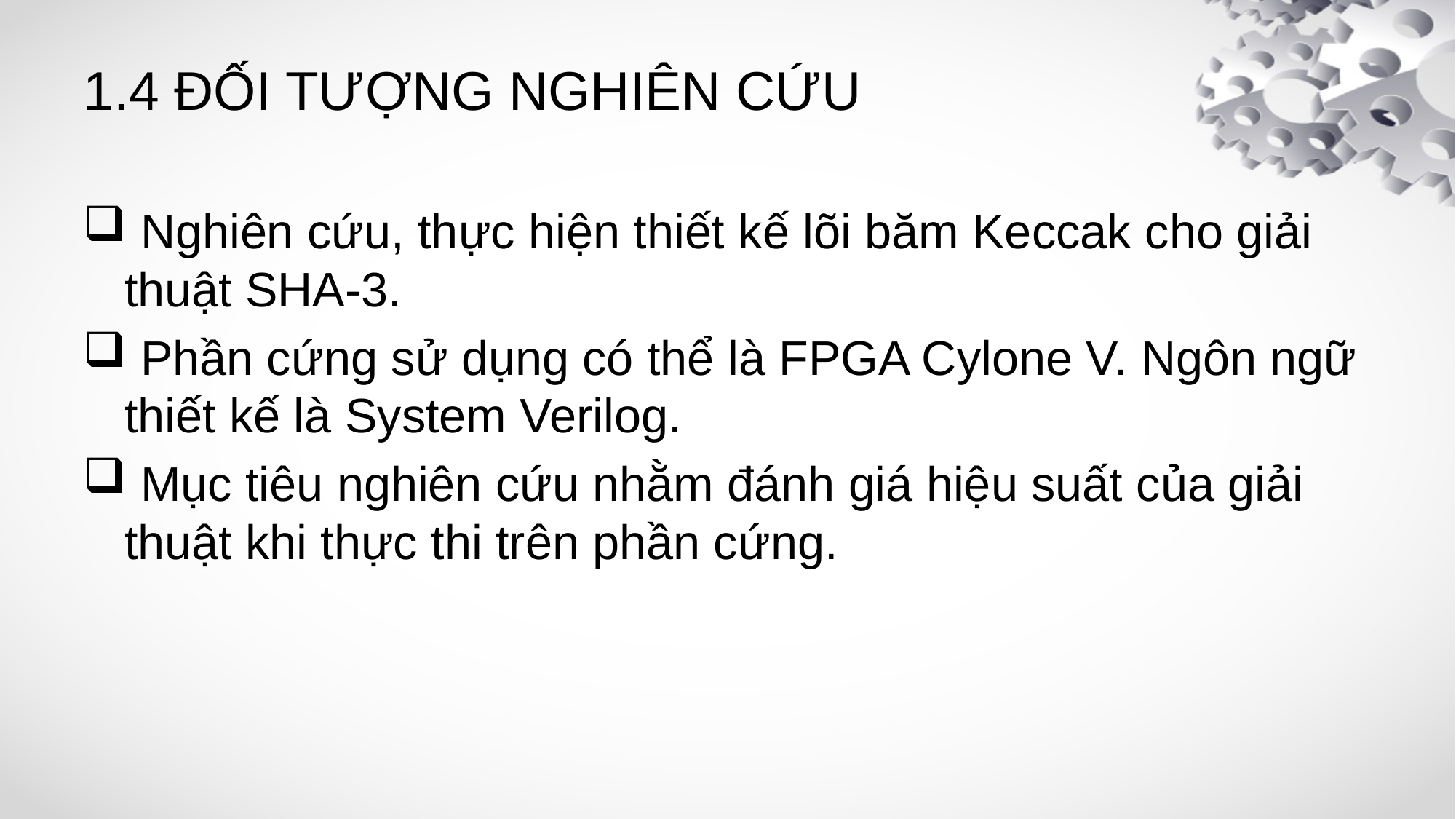

# 1.4 ĐỐI TƯỢNG NGHIÊN CỨU
 Nghiên cứu, thực hiện thiết kế lõi băm Keccak cho giải thuật SHA-3.
 Phần cứng sử dụng có thể là FPGA Cylone V. Ngôn ngữ thiết kế là System Verilog.
 Mục tiêu nghiên cứu nhằm đánh giá hiệu suất của giải thuật khi thực thi trên phần cứng.